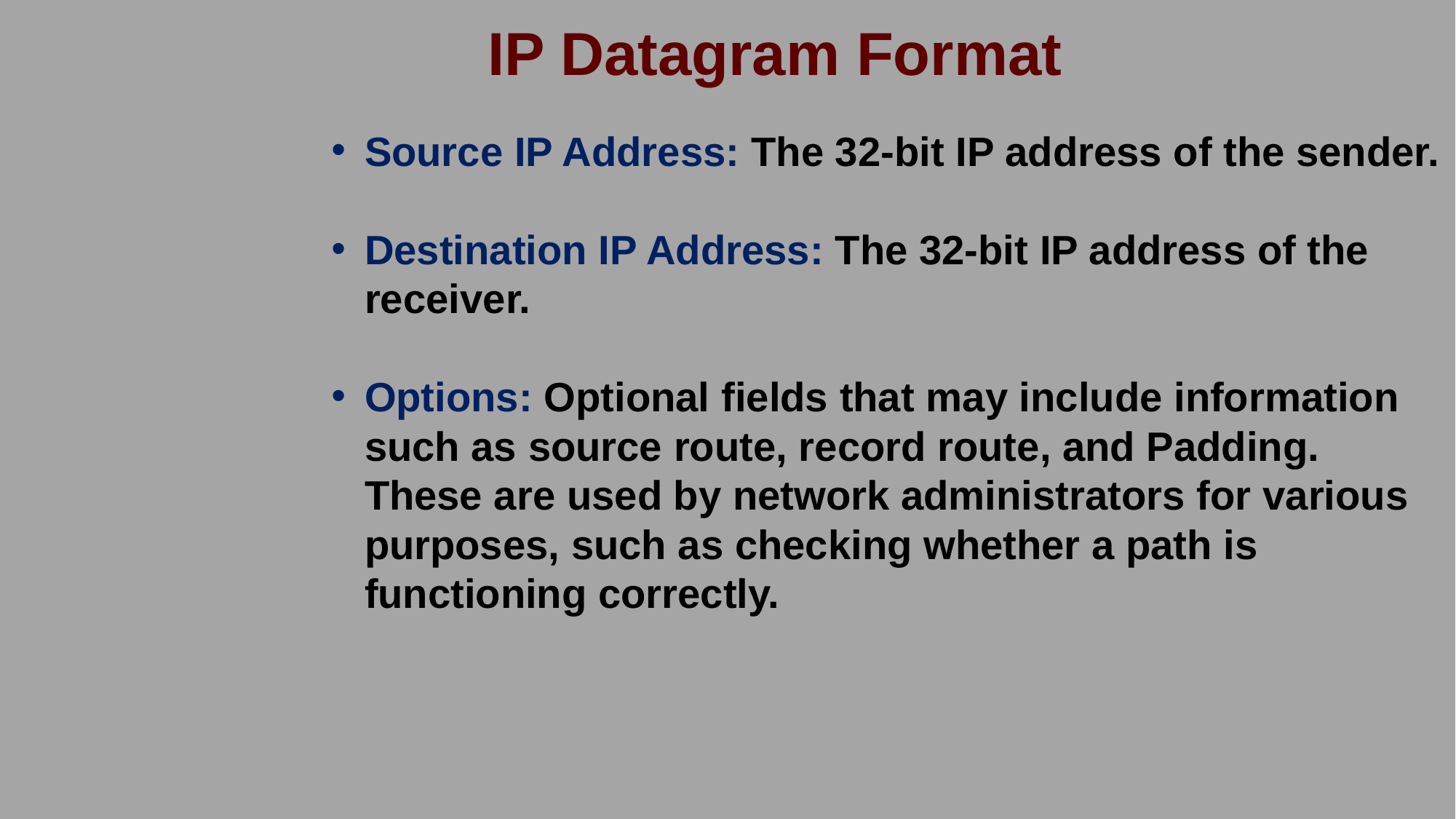

IP Datagram Format
Source IP Address: The 32-bit IP address of the sender.

Destination IP Address: The 32-bit IP address of the receiver.

Options: Optional fields that may include information such as source route, record route, and Padding. These are used by network administrators for various purposes, such as checking whether a path is functioning correctly.